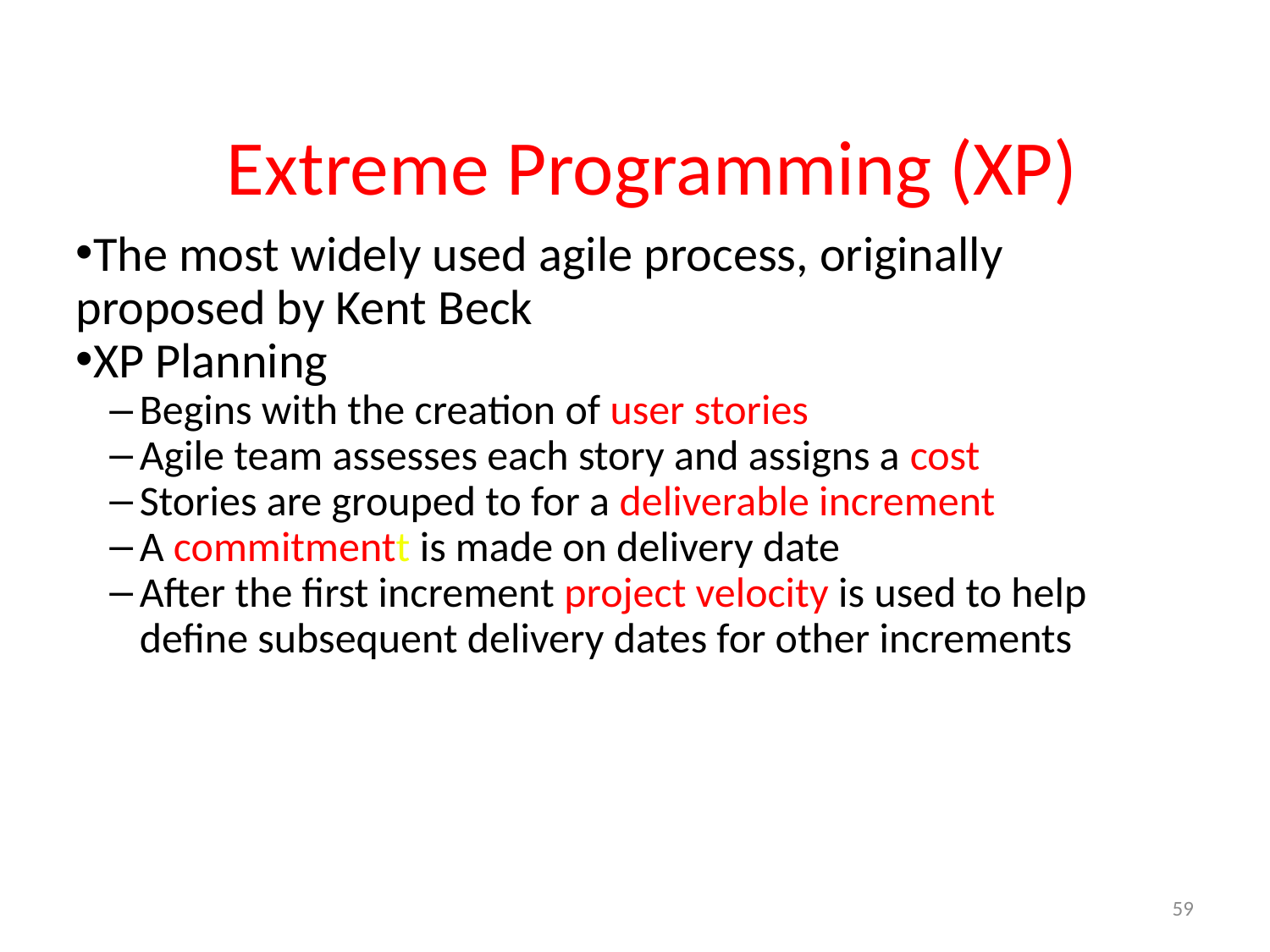

Extreme Programming (XP)
The most widely used agile process, originally proposed by Kent Beck
XP Planning
Begins with the creation of user stories
Agile team assesses each story and assigns a cost
Stories are grouped to for a deliverable increment
A commitmentt is made on delivery date
After the first increment project velocity is used to help define subsequent delivery dates for other increments
59